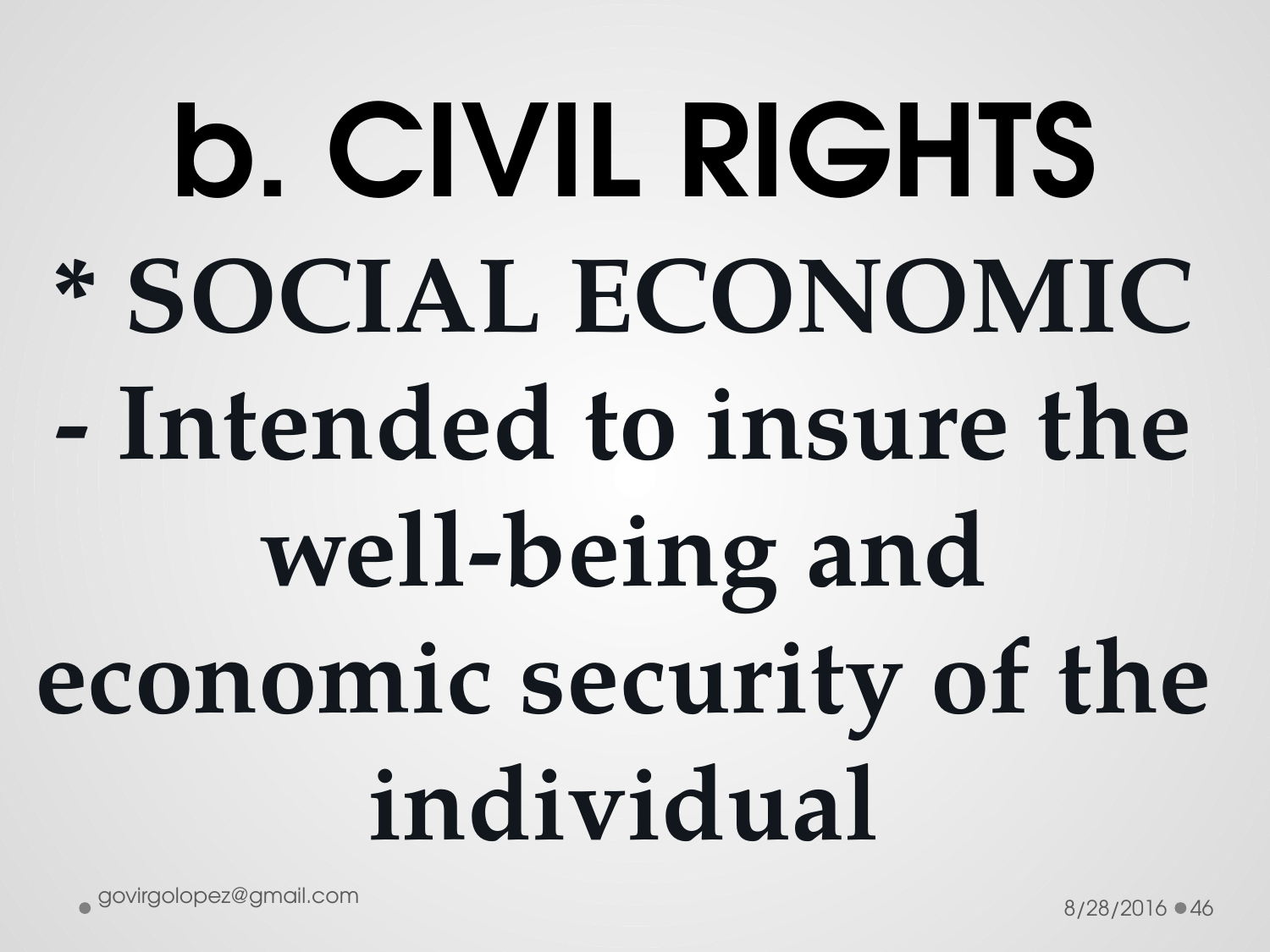

b. CIVIL RIGHTS
# * SOCIAL ECONOMIC - Intended to insure the well-being and economic security of the individual
govirgolopez@gmail.com

8/28/2016
46